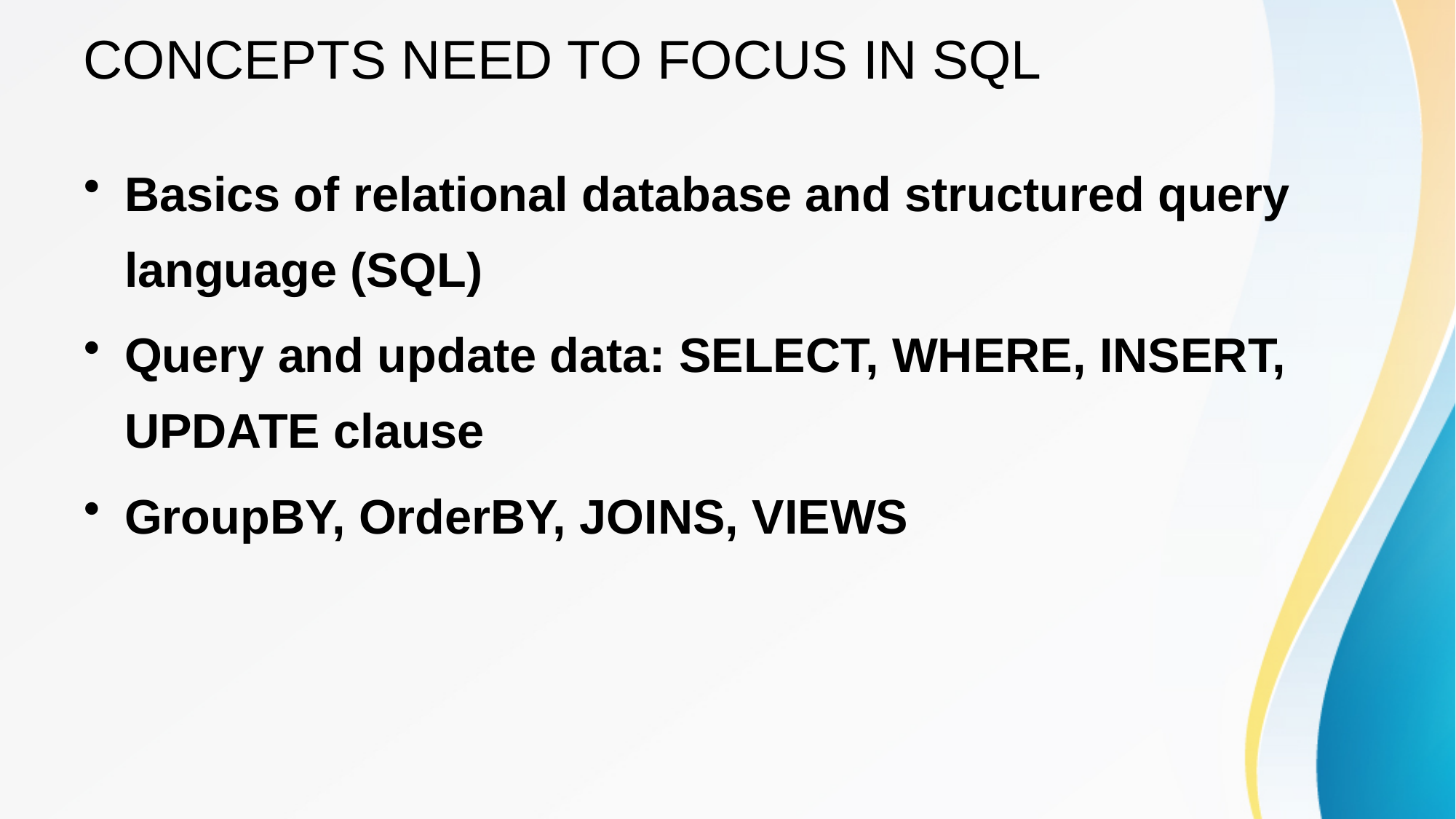

# CONCEPTS NEED TO FOCUS IN SQL
Basics of relational database and structured query language (SQL)
Query and update data: SELECT, WHERE, INSERT, UPDATE clause
GroupBY, OrderBY, JOINS, VIEWS